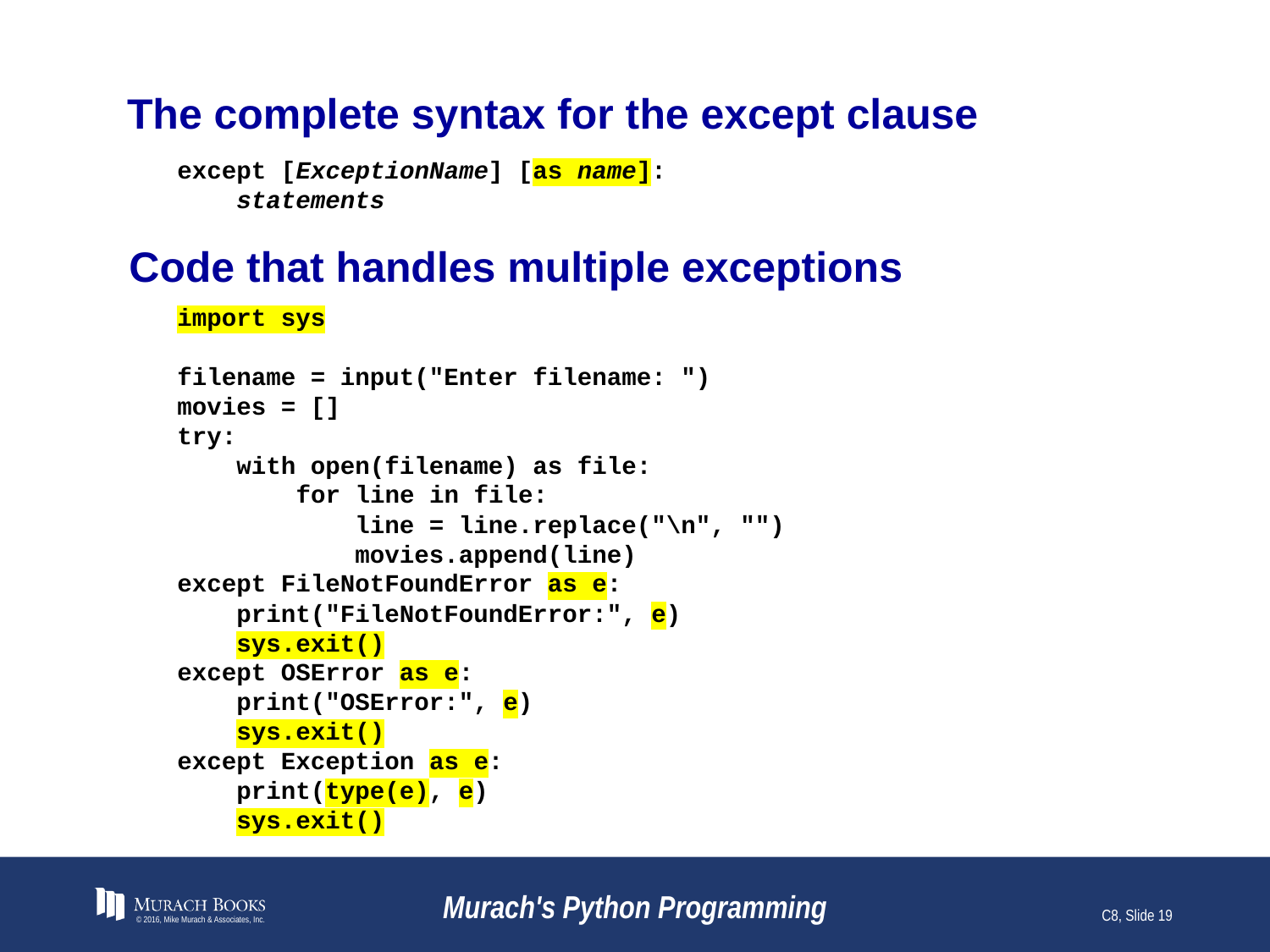

# The complete syntax for the except clause
except [ExceptionName] [as name]:
    statements
Code that handles multiple exceptions
import sys

filename = input("Enter filename: ")
movies = []
try:
    with open(filename) as file:
        for line in file:
            line = line.replace("\n", "")
            movies.append(line)
except FileNotFoundError as e:
    print("FileNotFoundError:", e)
    sys.exit()
except OSError as e:
    print("OSError:", e)
    sys.exit()
except Exception as e:
    print(type(e), e)
    sys.exit()

© 2016, Mike Murach & Associates, Inc.
Murach's Python Programming

C8, Slide 19